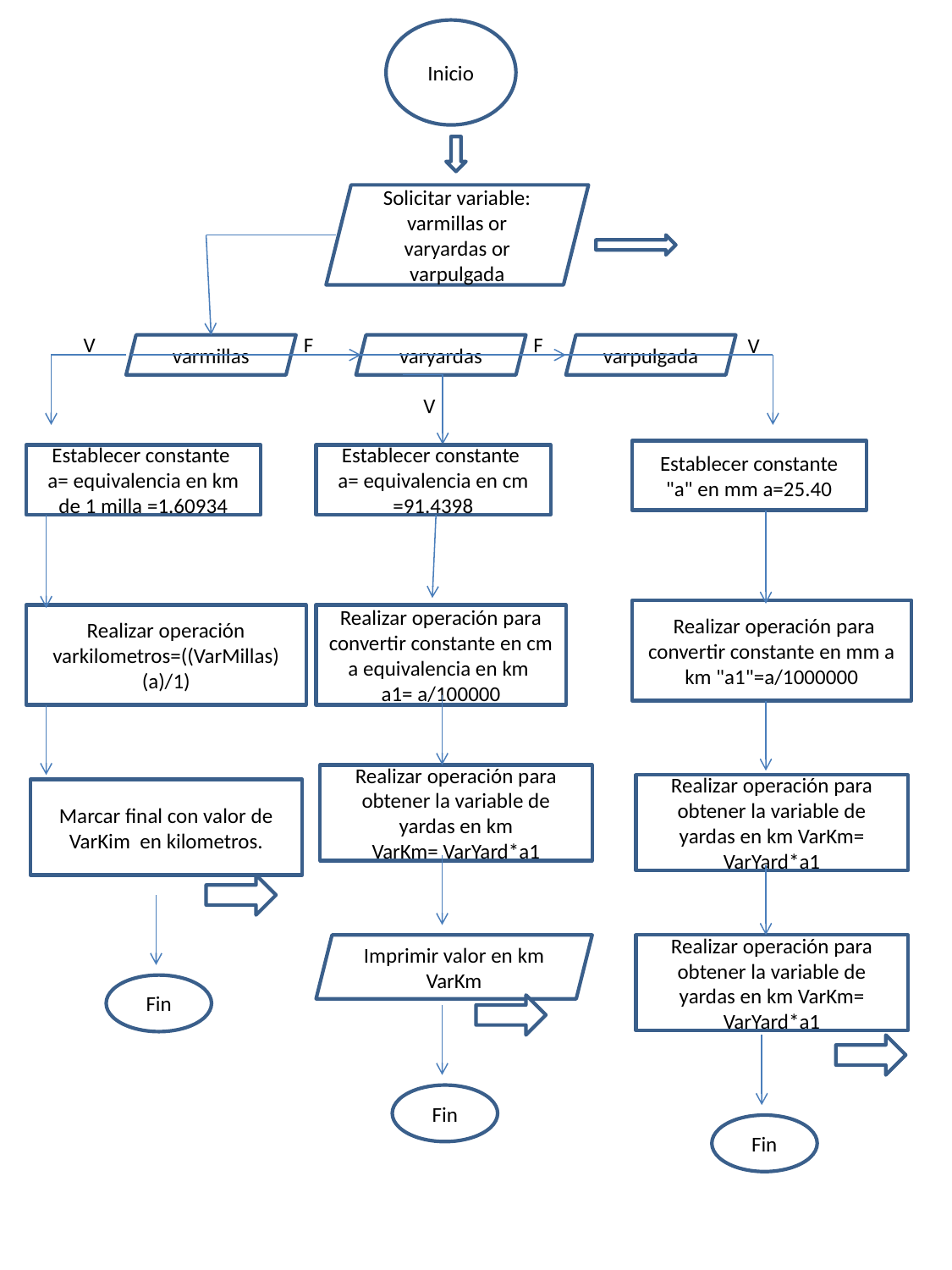

Inicio

Solicitar variable:
varmillas or varyardas or
varpulgada

V
F
F
V
varmillas
varyardas
varpulgada
V
Establecer constante "a" en mm a=25.40
Establecer constante
a= equivalencia en km de 1 milla =1.60934
Establecer constante
a= equivalencia en cm =91.4398
 Realizar operación para convertir constante en mm a km "a1"=a/1000000
Realizar operación varkilometros=((VarMillas)(a)/1)
Realizar operación para convertir constante en cm a equivalencia en km
a1= a/100000
Realizar operación para obtener la variable de yardas en km
VarKm= VarYard*a1
Realizar operación para obtener la variable de yardas en km VarKm= VarYard*a1
Marcar final con valor de VarKim  en kilometros.

Imprimir valor en km
VarKm
Realizar operación para obtener la variable de yardas en km VarKm= VarYard*a1
Fin

Fin
Fin